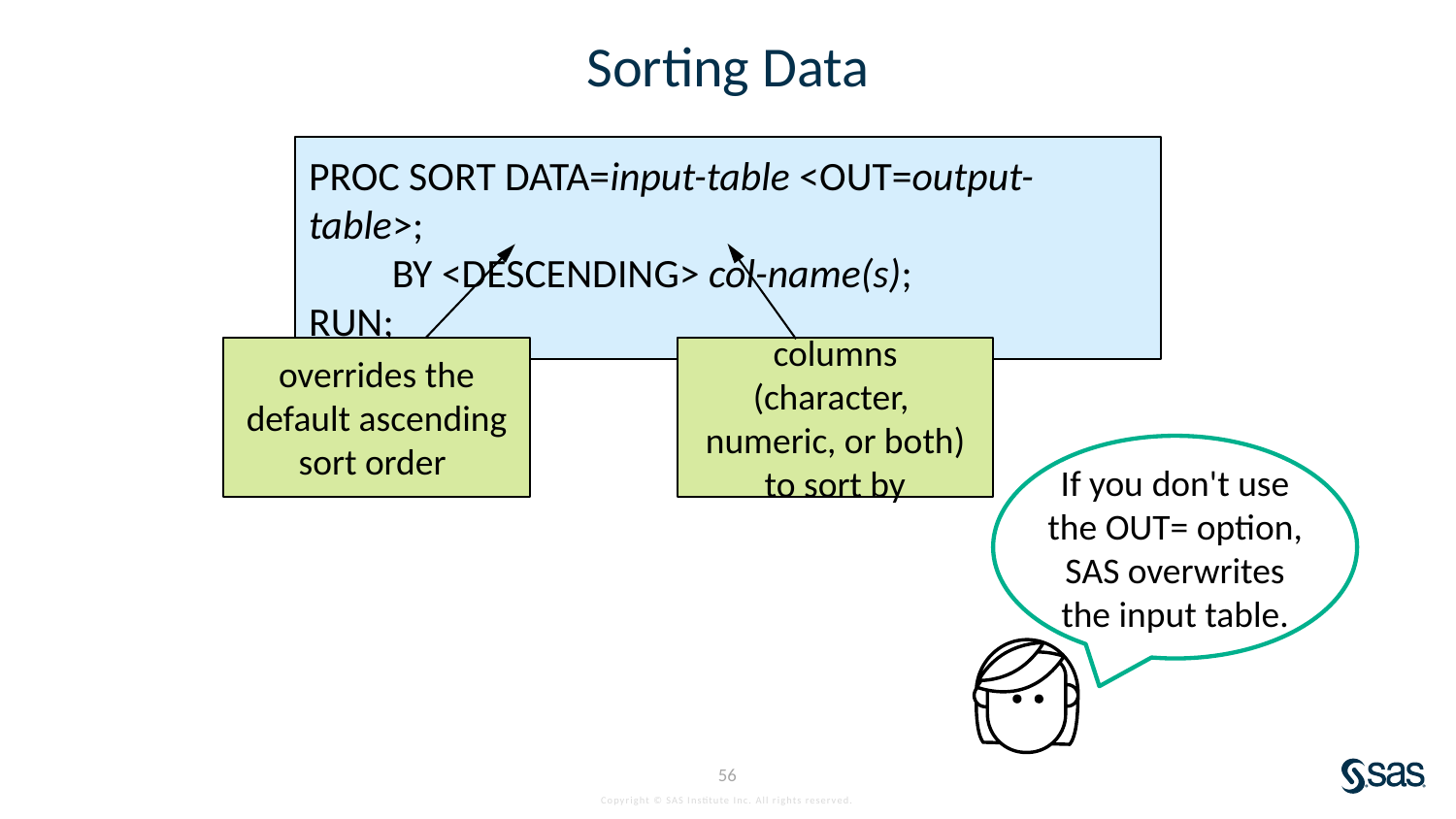

# Sorting Data
PROC SORT DATA=input-table <OUT=output-table>;
         BY <DESCENDING> col-name(s);
RUN;
overrides the default ascending sort order
columns (character,  numeric, or both) to sort by
If you don't use the OUT= option, SAS overwrites the input table.